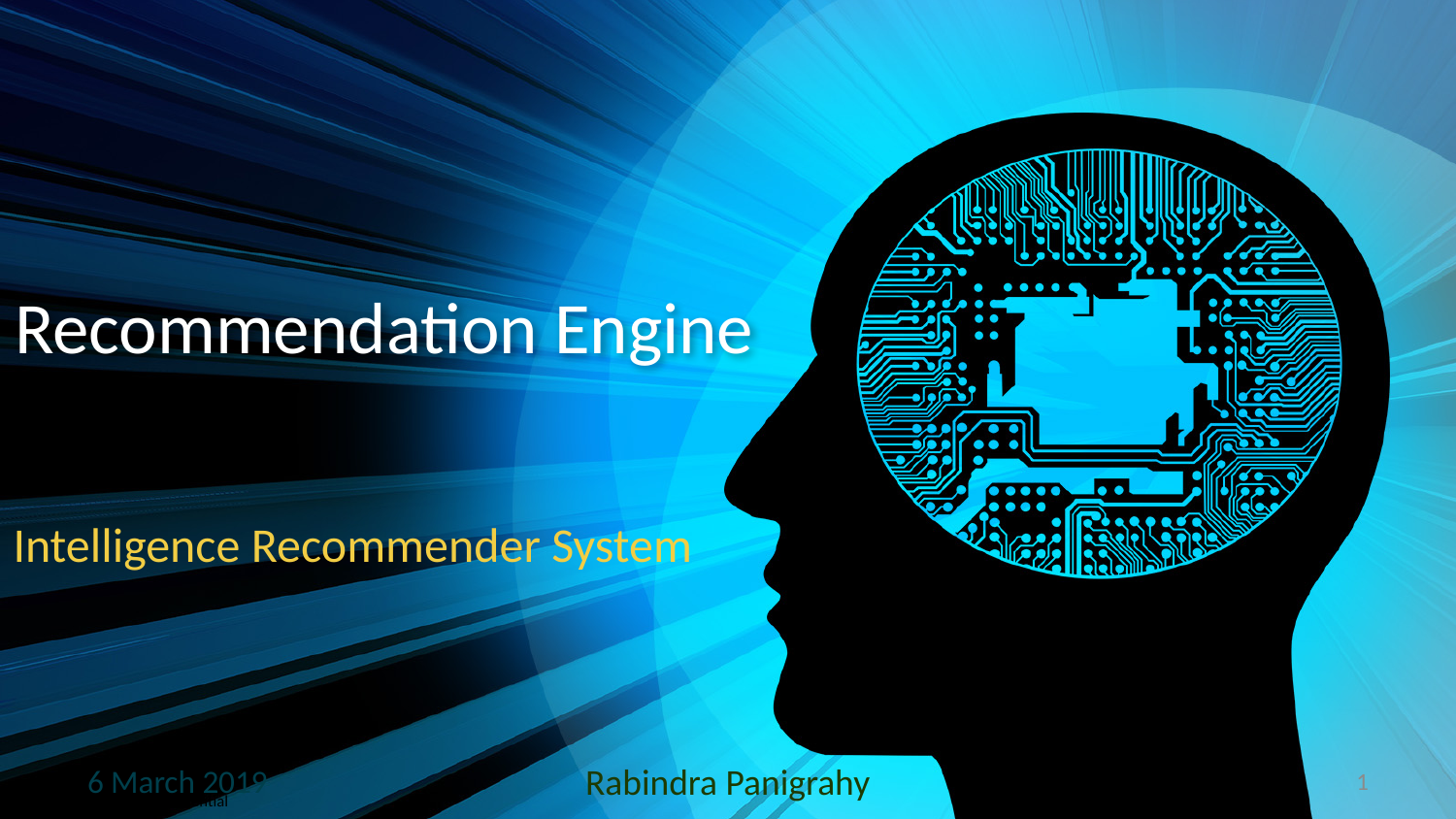

# Recommendation Engine
Intelligence Recommender System

6 March 2019
Rabindra Panigrahy
1